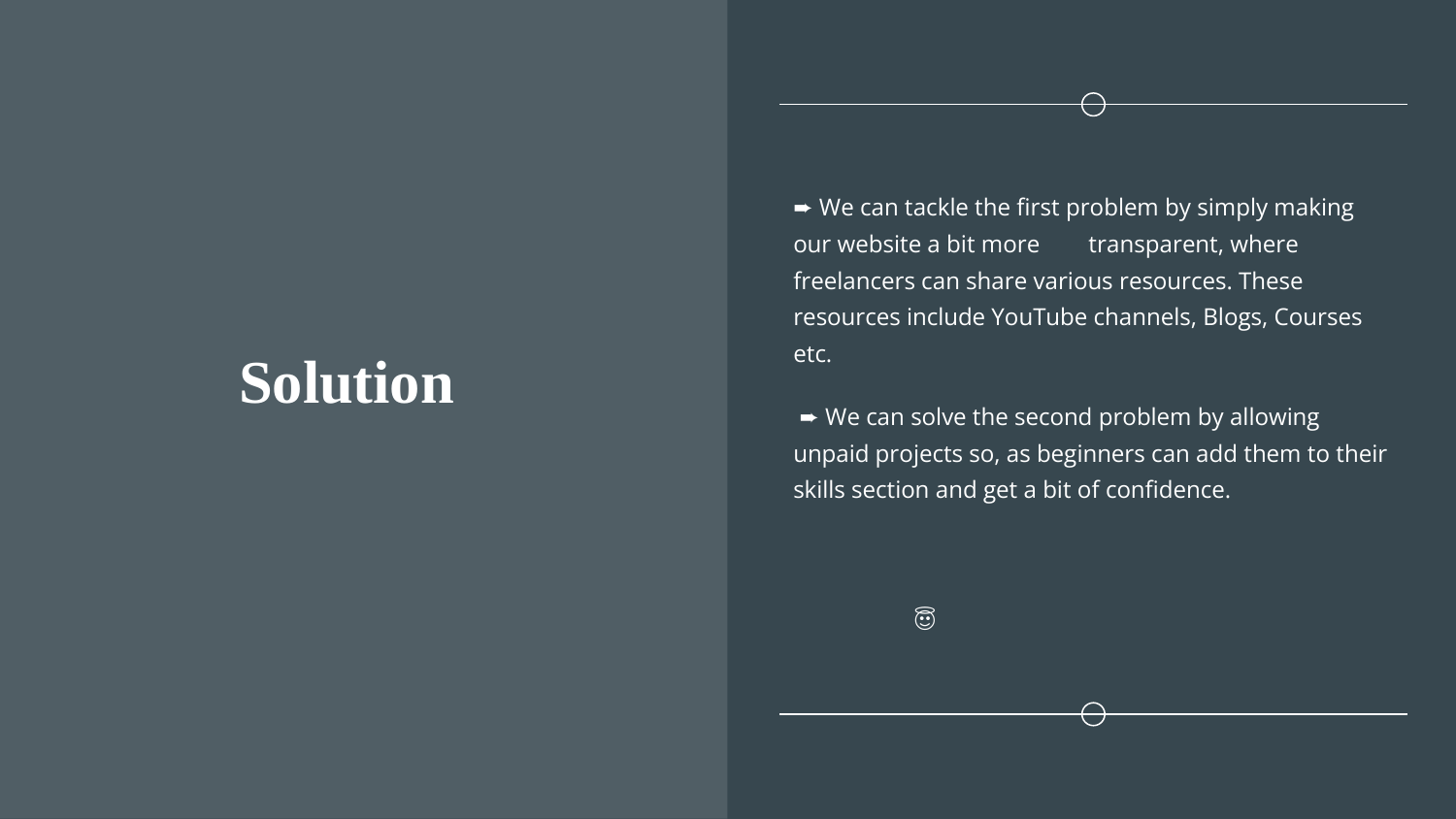

➨ We can tackle the first problem by simply making our website a bit more        transparent, where freelancers can share various resources. These resources include YouTube channels, Blogs, Courses etc.
 ➨ We can solve the second problem by allowing unpaid projects so, as beginners can add them to their skills section and get a bit of confidence.

      						😇
# Solution